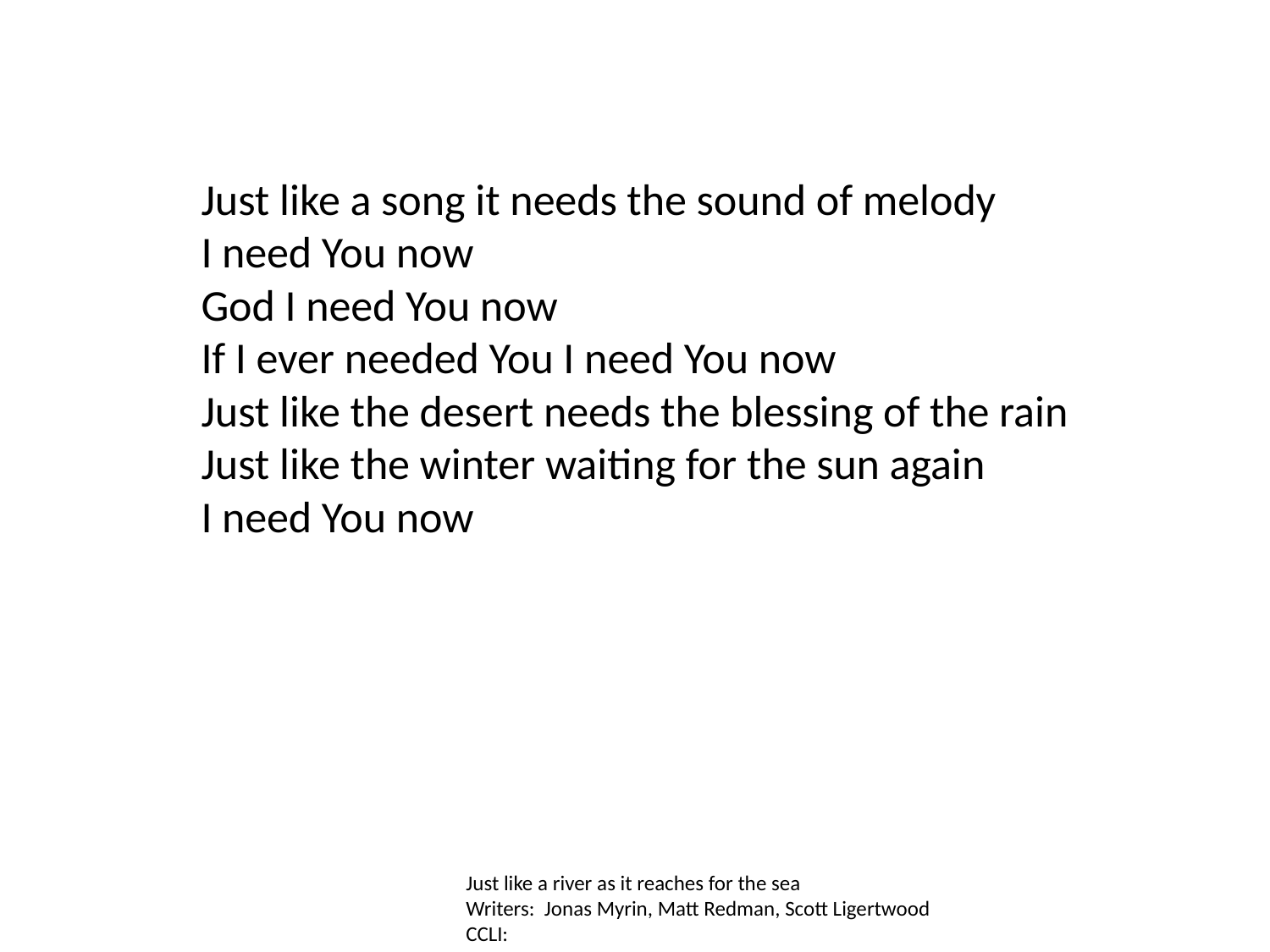

Just like a song it needs the sound of melody
I need You now
God I need You now
If I ever needed You I need You now
Just like the desert needs the blessing of the rain
Just like the winter waiting for the sun again
I need You now

Just like a river as it reaches for the sea
Writers:  Jonas Myrin, Matt Redman, Scott Ligertwood
CCLI: